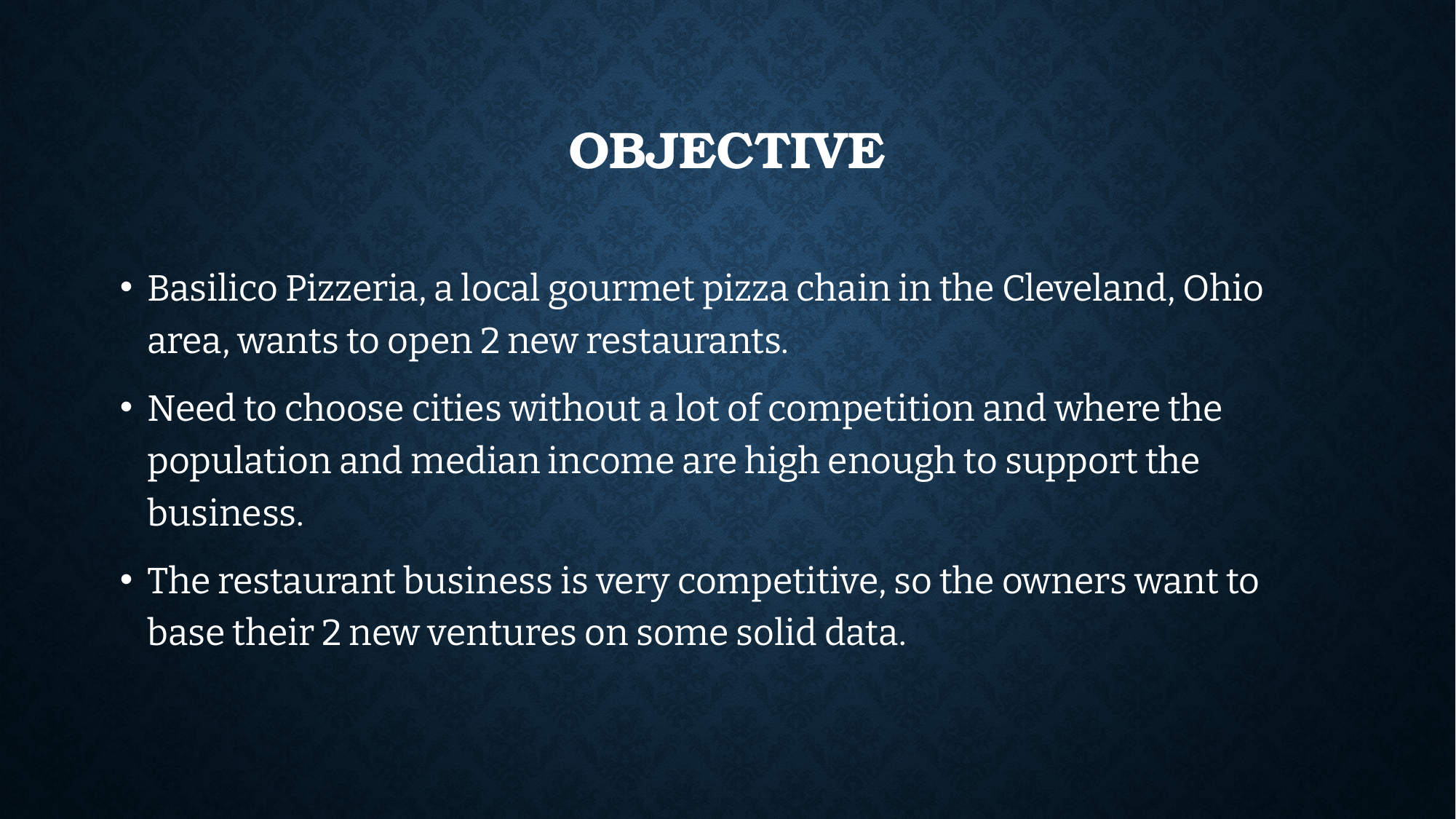

# Objective
Basilico Pizzeria, a local gourmet pizza chain in the Cleveland, Ohio area, wants to open 2 new restaurants.
Need to choose cities without a lot of competition and where the population and median income are high enough to support the business.
The restaurant business is very competitive, so the owners want to base their 2 new ventures on some solid data.